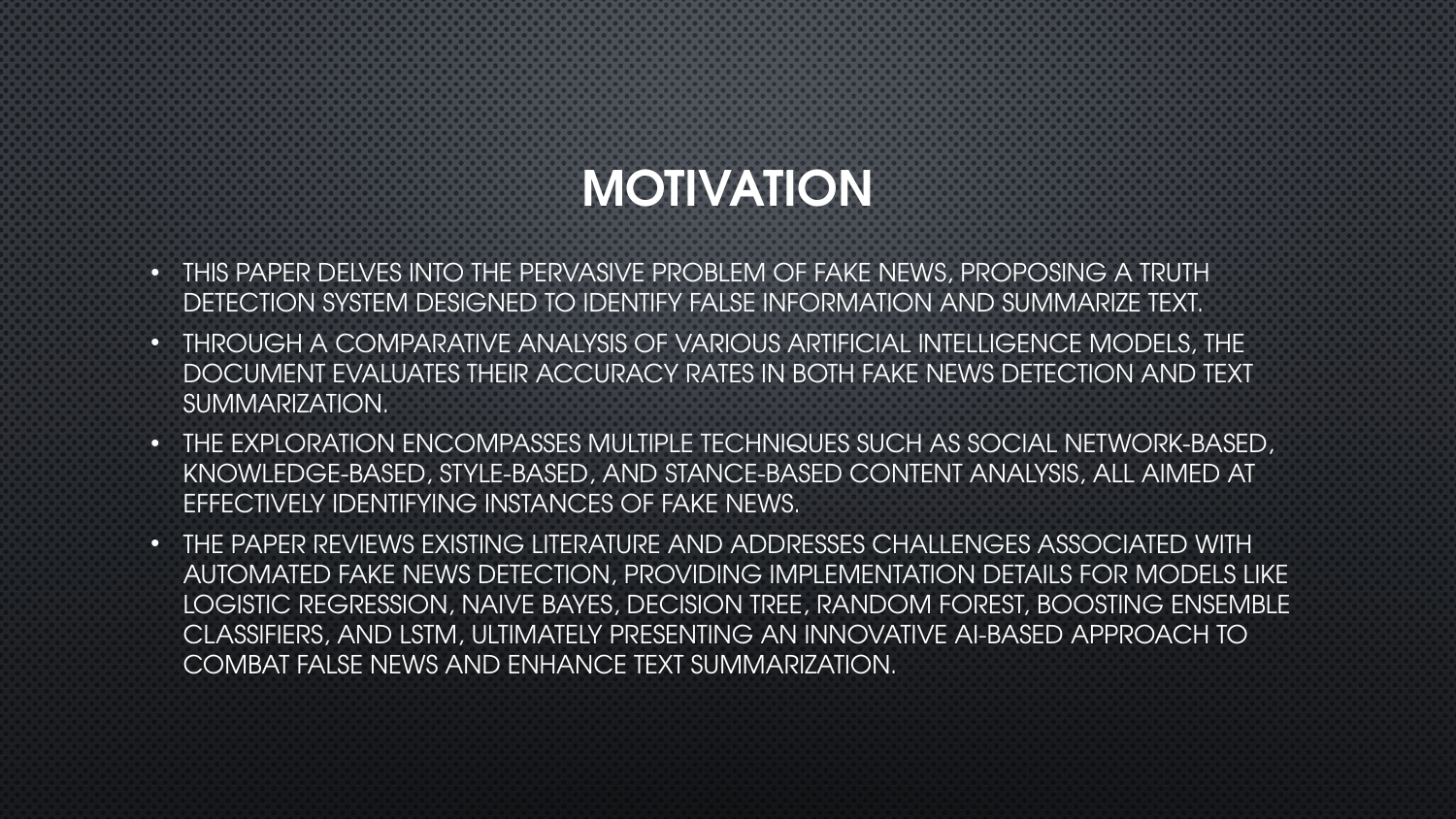

# motivation
This paper delves into the pervasive problem of fake news, proposing a truth detection system designed to identify false information and summarize text.
Through a comparative analysis of various artificial intelligence models, the document evaluates their accuracy rates in both fake news detection and text summarization.
The exploration encompasses multiple techniques such as social network-based, knowledge-based, style-based, and stance-based content analysis, all aimed at effectively identifying instances of fake news.
The paper reviews existing literature and addresses challenges associated with automated fake news detection, providing implementation details for models like logistic regression, naive Bayes, decision tree, random forest, boosting ensemble classifiers, and LSTM, ultimately presenting an innovative AI-based approach to combat false news and enhance text summarization.